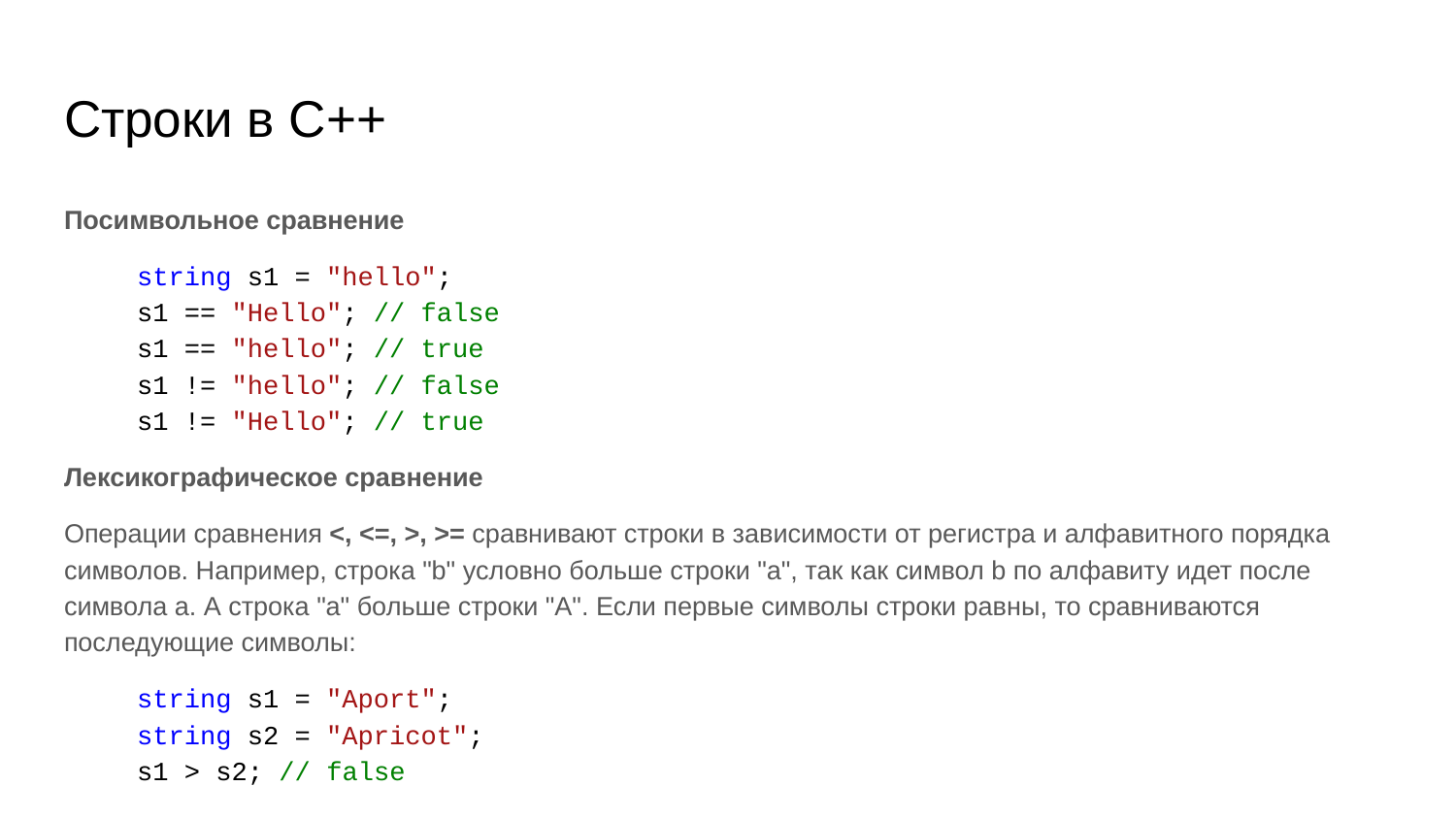

# Строки в C++
Посимвольное сравнение
string s1 = "hello";
s1 == "Hello"; // false
s1 == "hello"; // true
s1 != "hello"; // false
s1 != "Hello"; // true
Лексикографическое сравнение
Операции сравнения <, <=, >, >= сравнивают строки в зависимости от регистра и алфавитного порядка символов. Например, строка "b" условно больше строки "a", так как символ b по алфавиту идет после символа a. А строка "a" больше строки "A". Если первые символы строки равны, то сравниваются последующие символы:
string s1 = "Aport";
string s2 = "Apricot";
s1 > s2; // false